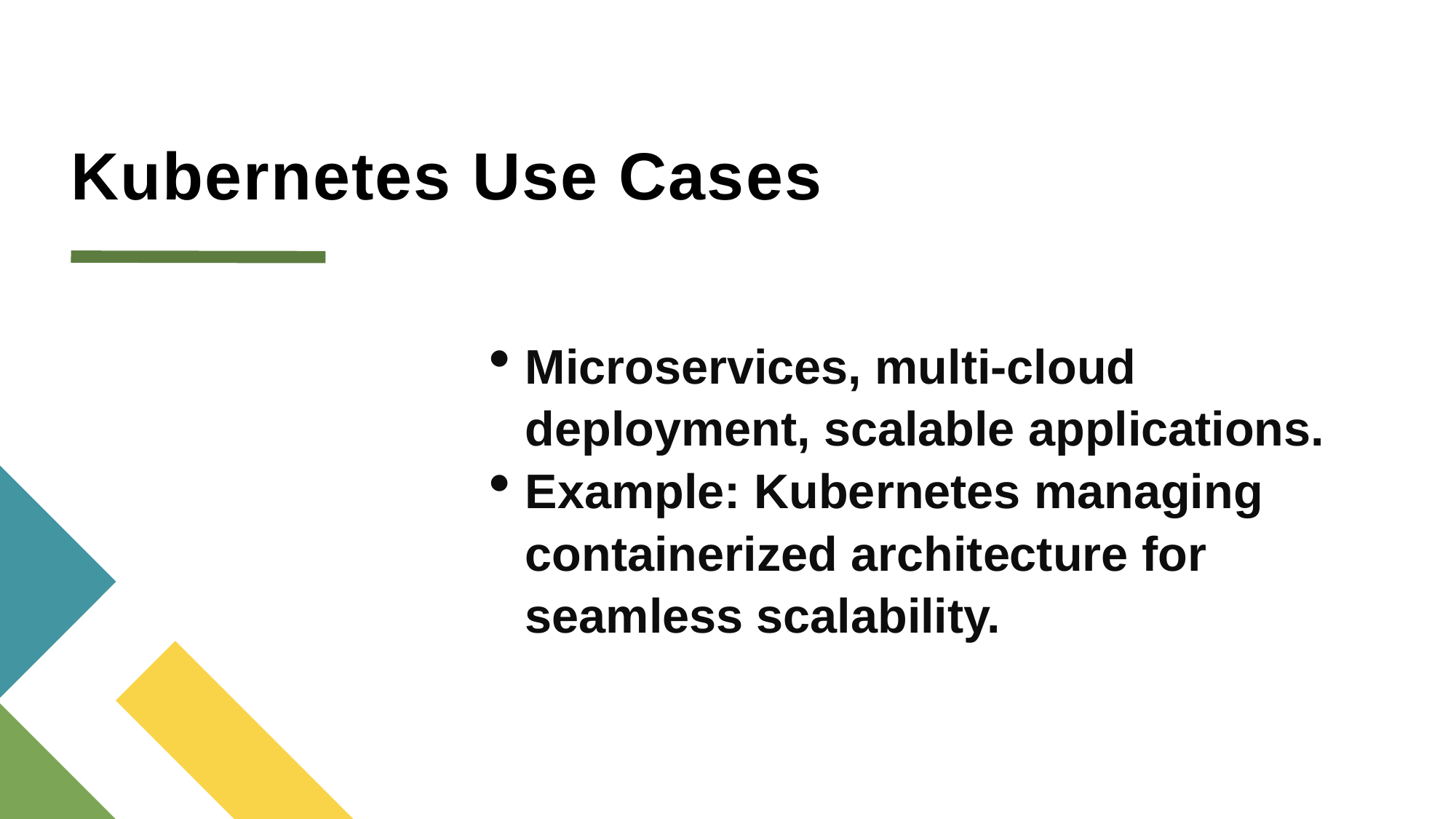

# Kubernetes Use Cases

Microservices, multi-cloud deployment, scalable applications.
Example: Kubernetes managing containerized architecture for seamless scalability.